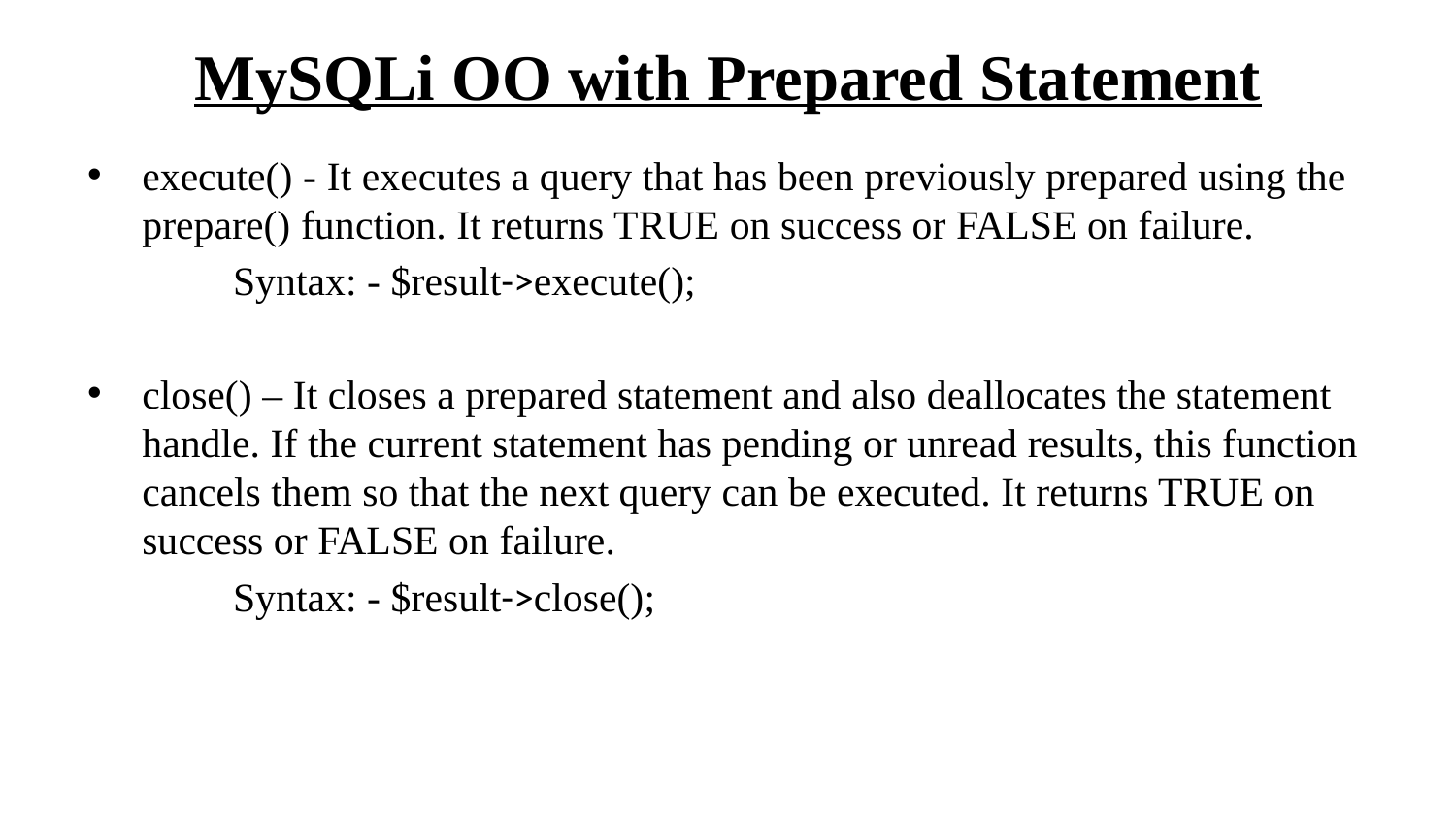

# MySQLi OO with Prepared Statement
execute() - It executes a query that has been previously prepared using the prepare() function. It returns TRUE on success or FALSE on failure.
	Syntax: - $result->execute();

close() – It closes a prepared statement and also deallocates the statement handle. If the current statement has pending or unread results, this function cancels them so that the next query can be executed. It returns TRUE on success or FALSE on failure.
	Syntax: - $result->close();